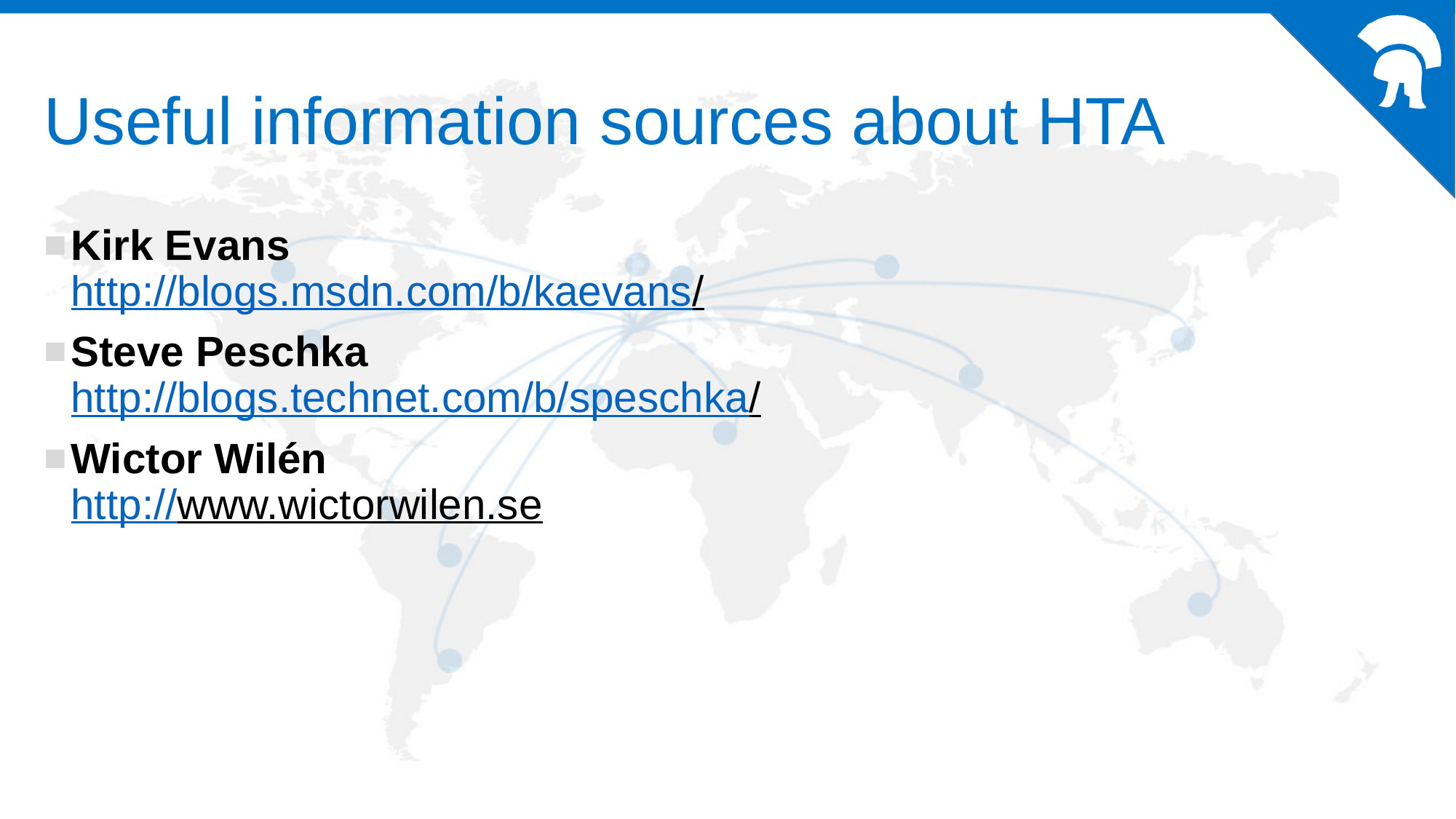

# Useful information sources about HTA
Kirk Evans
http://blogs.msdn.com/b/kaevans/
Steve Peschka
http://blogs.technet.com/b/speschka/
Wictor Wilén
http://www.wictorwilen.se